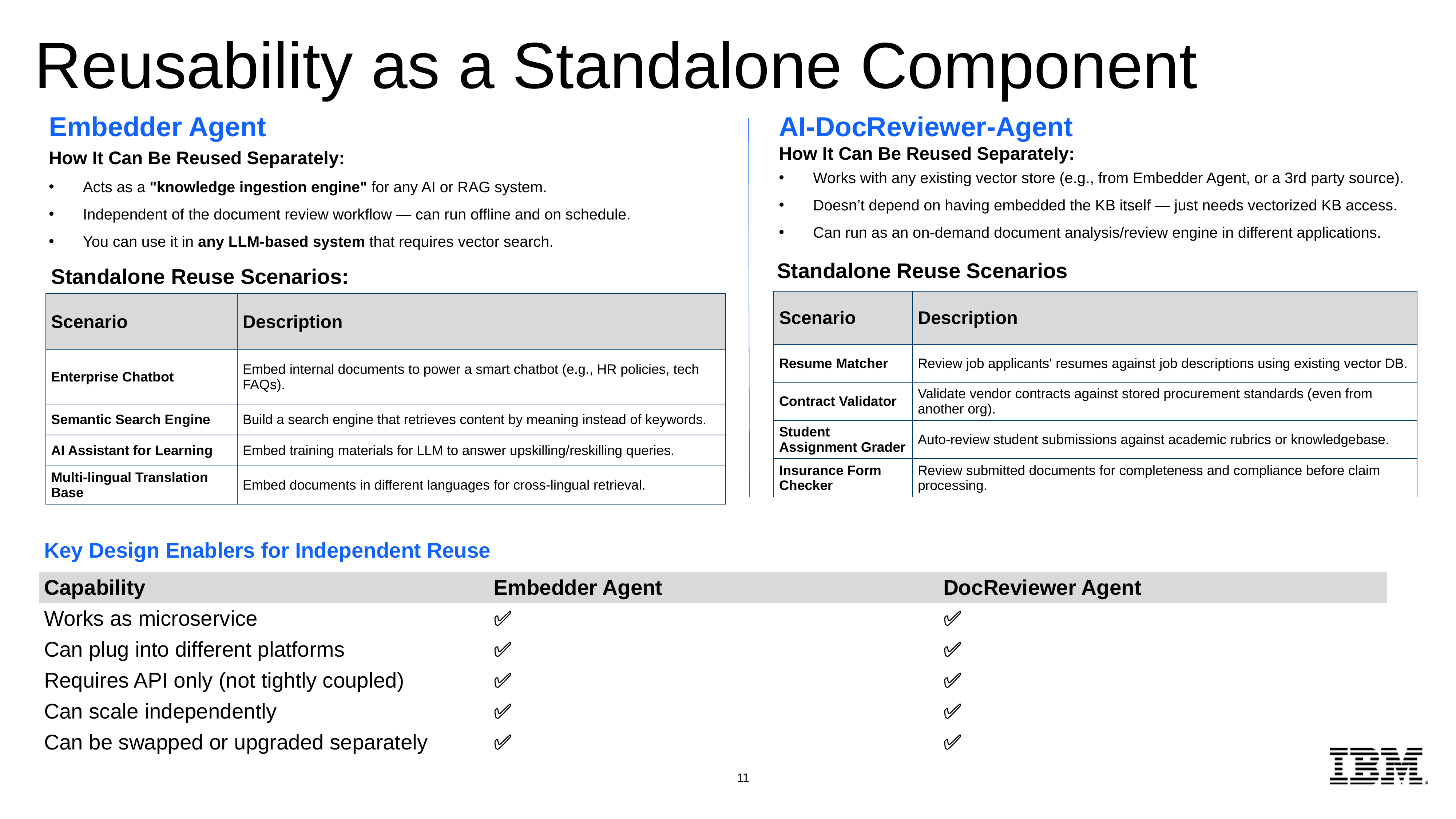

# Reusability as a Standalone Component
Embedder Agent
How It Can Be Reused Separately:
Acts as a "knowledge ingestion engine" for any AI or RAG system.
Independent of the document review workflow — can run offline and on schedule.
You can use it in any LLM-based system that requires vector search.
AI-DocReviewer-Agent
How It Can Be Reused Separately:
Works with any existing vector store (e.g., from Embedder Agent, or a 3rd party source).
Doesn’t depend on having embedded the KB itself — just needs vectorized KB access.
Can run as an on-demand document analysis/review engine in different applications.
Standalone Reuse Scenarios
Standalone Reuse Scenarios:
| Scenario | Description |
| --- | --- |
| Resume Matcher | Review job applicants' resumes against job descriptions using existing vector DB. |
| Contract Validator | Validate vendor contracts against stored procurement standards (even from another org). |
| Student Assignment Grader | Auto-review student submissions against academic rubrics or knowledgebase. |
| Insurance Form Checker | Review submitted documents for completeness and compliance before claim processing. |
| Scenario | Description |
| --- | --- |
| Enterprise Chatbot | Embed internal documents to power a smart chatbot (e.g., HR policies, tech FAQs). |
| Semantic Search Engine | Build a search engine that retrieves content by meaning instead of keywords. |
| AI Assistant for Learning | Embed training materials for LLM to answer upskilling/reskilling queries. |
| Multi-lingual Translation Base | Embed documents in different languages for cross-lingual retrieval. |
Key Design Enablers for Independent Reuse
| Capability | Embedder Agent | DocReviewer Agent |
| --- | --- | --- |
| Works as microservice | ✅ | ✅ |
| Can plug into different platforms | ✅ | ✅ |
| Requires API only (not tightly coupled) | ✅ | ✅ |
| Can scale independently | ✅ | ✅ |
| Can be swapped or upgraded separately | ✅ | ✅ |
11